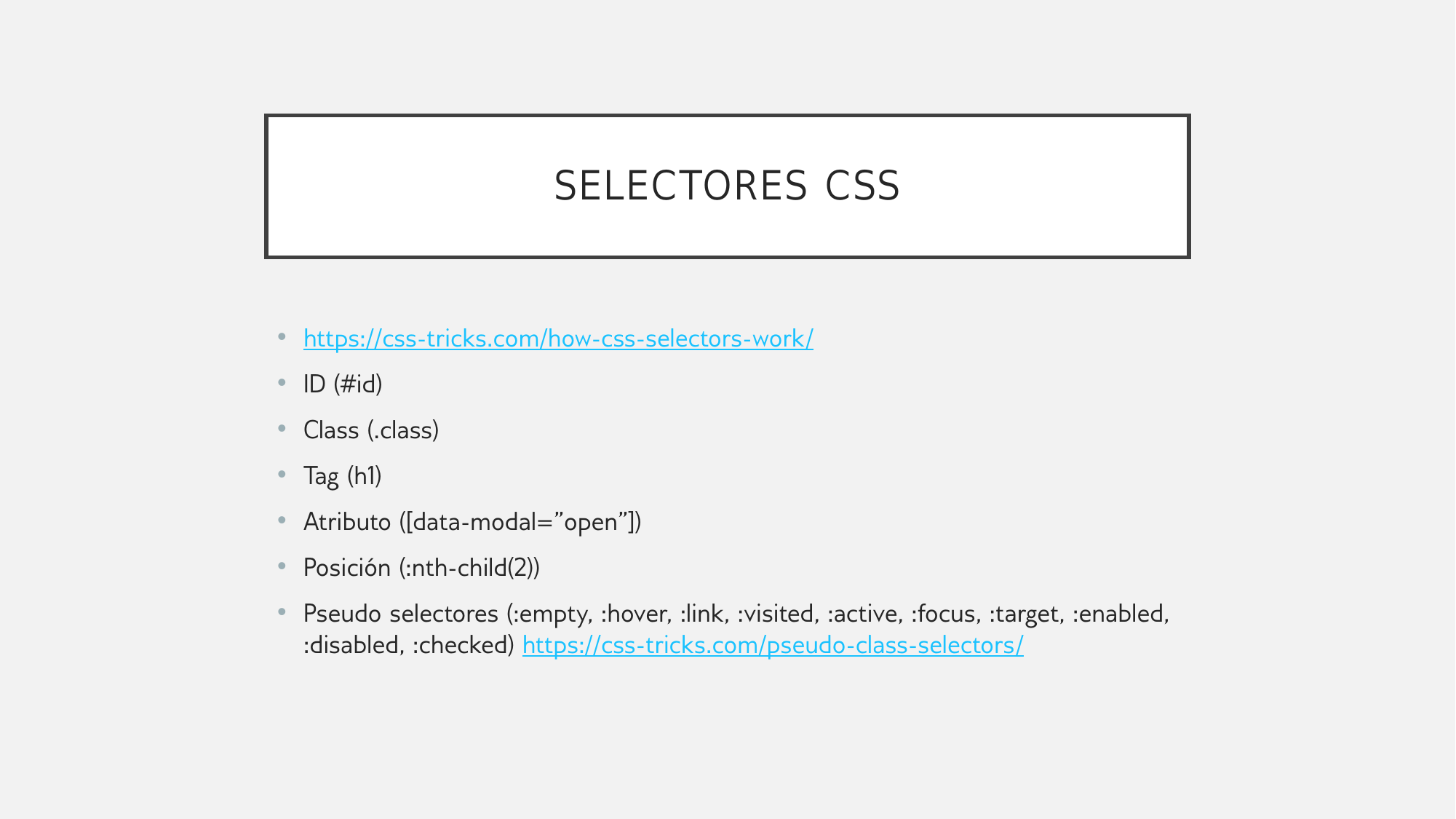

# Selectores CSS
https://css-tricks.com/how-css-selectors-work/
ID (#id)
Class (.class)
Tag (h1)
Atributo ([data-modal=”open”])
Posición (:nth-child(2))
Pseudo selectores (:empty, :hover, :link, :visited, :active, :focus, :target, :enabled, :disabled, :checked) https://css-tricks.com/pseudo-class-selectors/